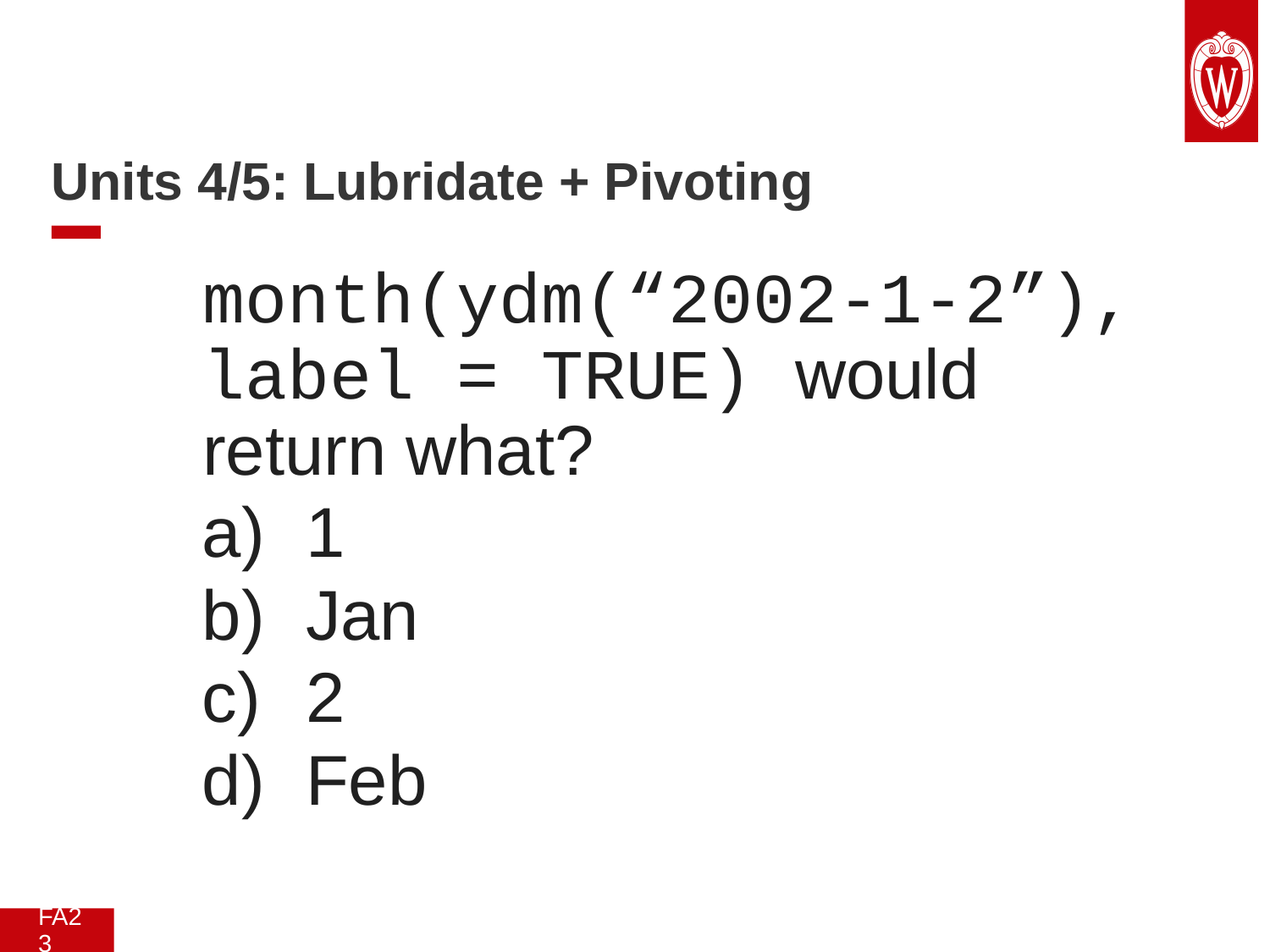

# Units 4/5: Lubridate + Pivoting
month(ydm(“2002-1-2”), label = TRUE) would return what?
1
Jan
2
Feb
FA23